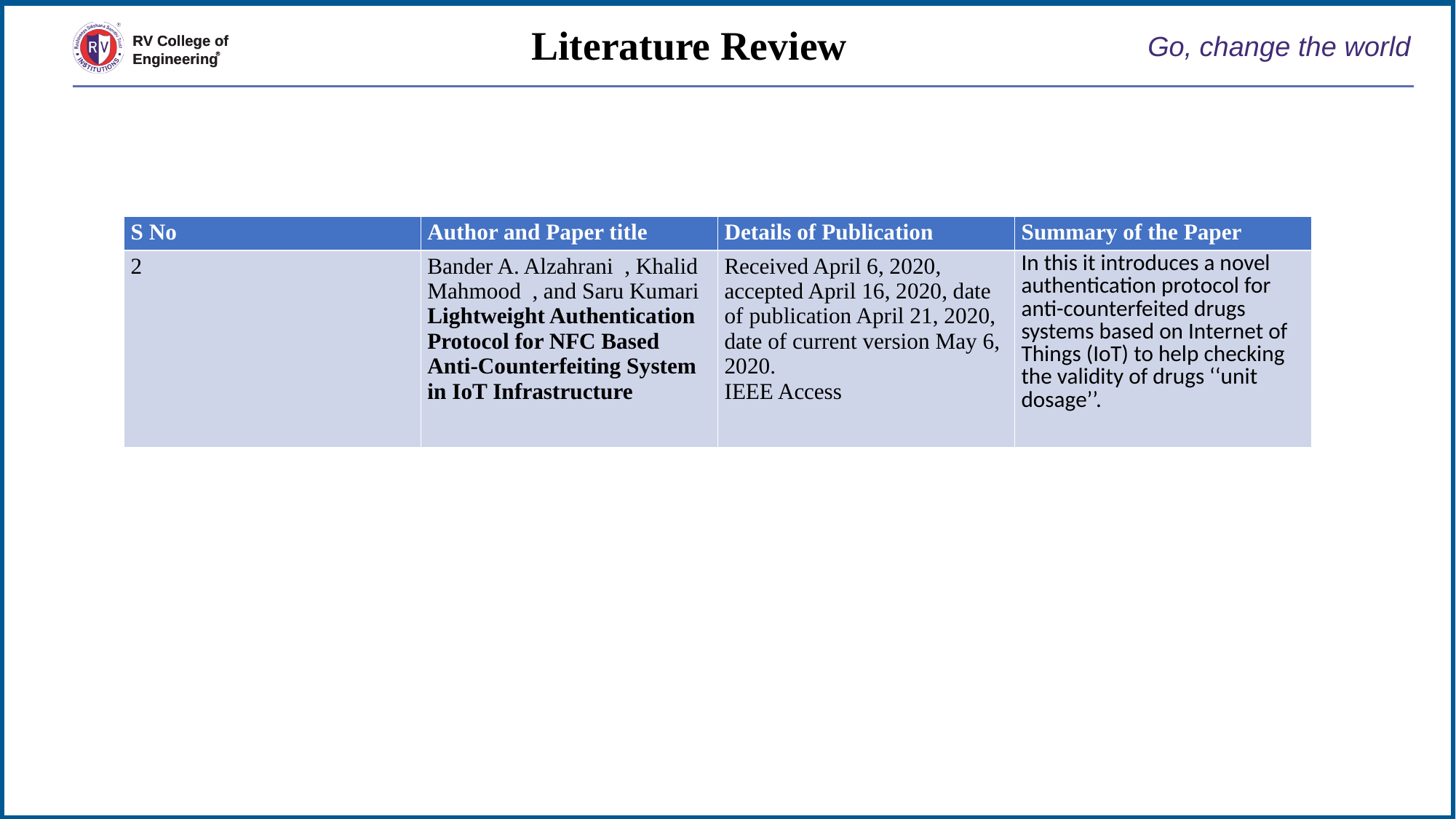

Literature Review

# Go, change the world
RV College of
Engineering

| S No | Author and Paper title | Details of Publication | Summary of the Paper |
| --- | --- | --- | --- |
| 2 | Bander A. Alzahrani , Khalid Mahmood , and Saru Kumari Lightweight Authentication Protocol for NFC Based Anti-Counterfeiting System in IoT Infrastructure | Received April 6, 2020, accepted April 16, 2020, date of publication April 21, 2020, date of current version May 6, 2020. IEEE Access | In this it introduces a novel authentication protocol for anti-counterfeited drugs systems based on Internet of Things (IoT) to help checking the validity of drugs ‘‘unit dosage’’. |